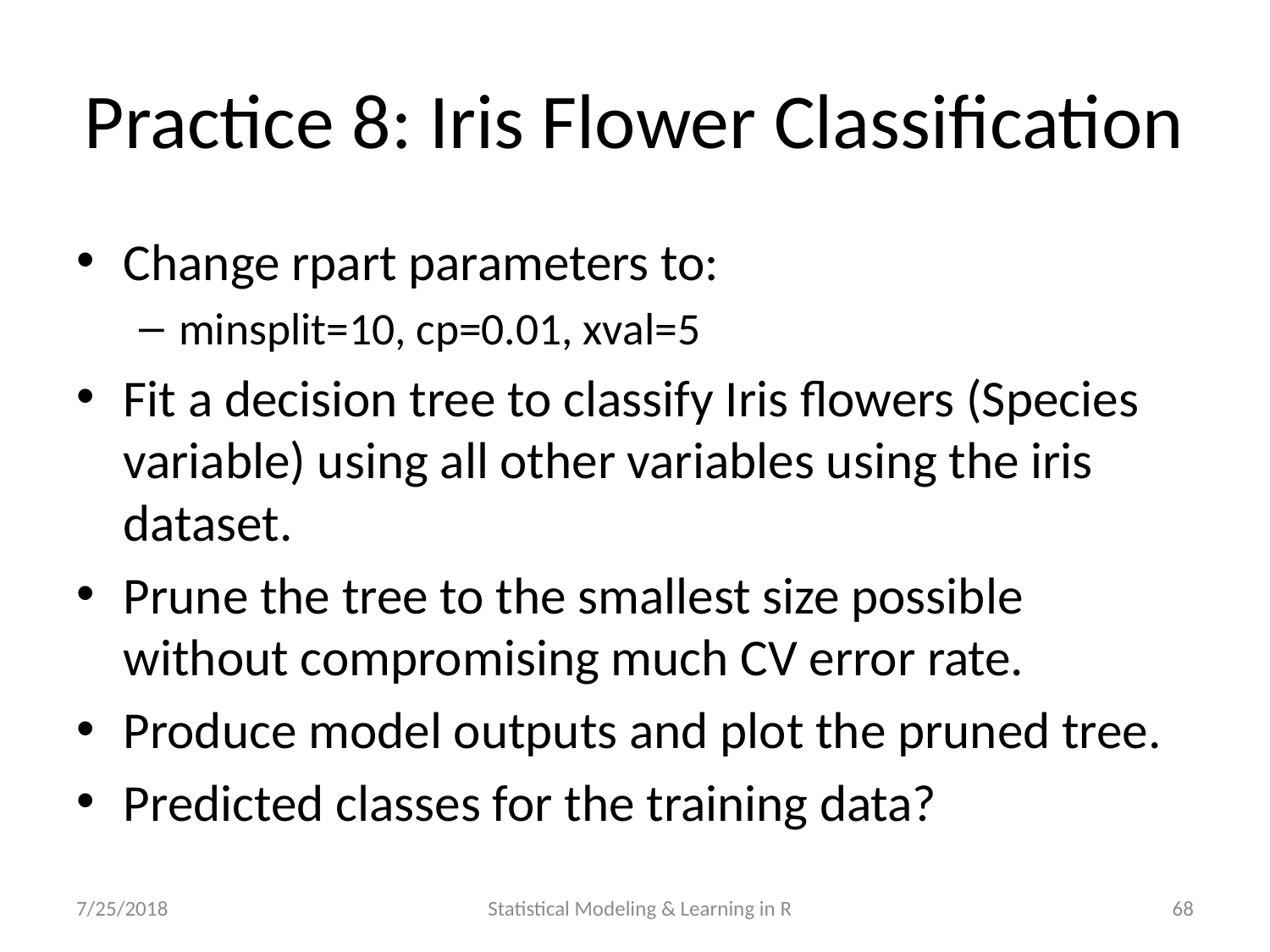

# Practice 8: Iris Flower Classification
Change rpart parameters to:
minsplit=10, cp=0.01, xval=5
Fit a decision tree to classify Iris flowers (Species variable) using all other variables using the iris dataset.
Prune the tree to the smallest size possible without compromising much CV error rate.
Produce model outputs and plot the pruned tree.
Predicted classes for the training data?
7/25/2018
Statistical Modeling & Learning in R
68